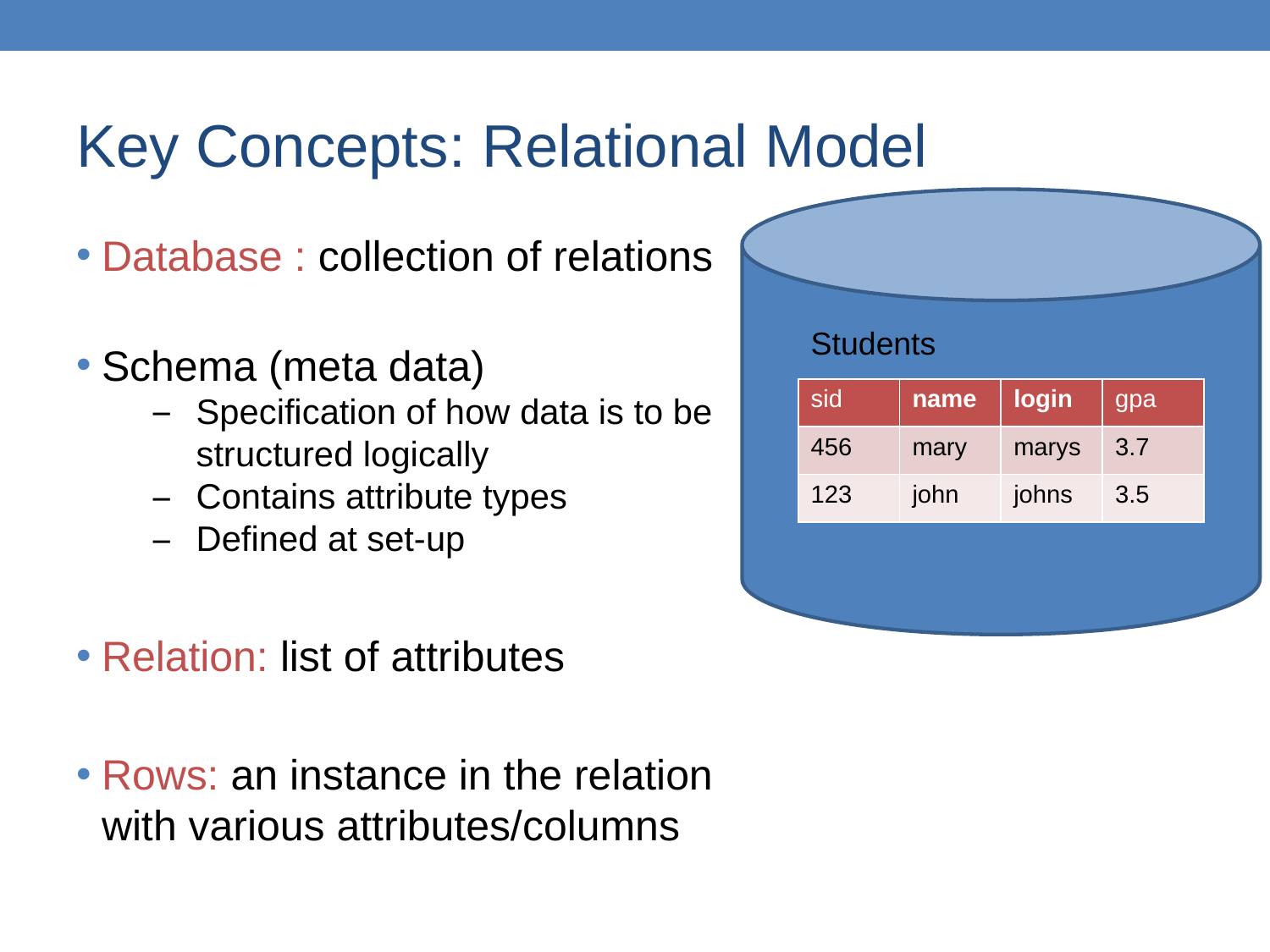

Key Concepts: Relational Model

Database : collection of relations

Schema (meta data)
Specification of how data is to be structured logically
Contains attribute types
Defined at set-up

Relation: list of attributes

Rows: an instance in the relation with various attributes/columns
Students
| sid | name | login | gpa |
| --- | --- | --- | --- |
| 456 | mary | marys | 3.7 |
| 123 | john | johns | 3.5 |